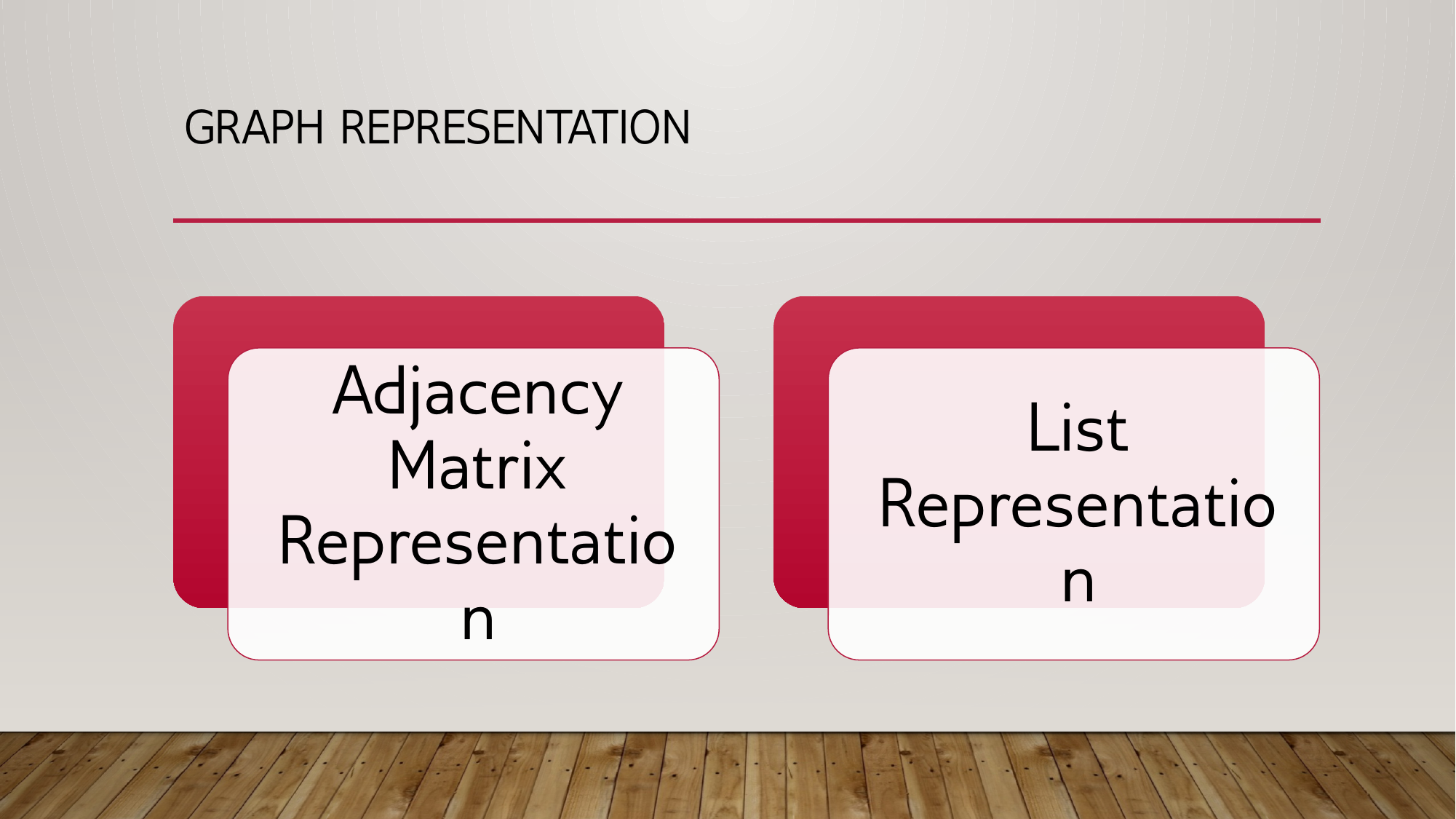

# Graph Representation
Adjacency Matrix Representation
List Representation